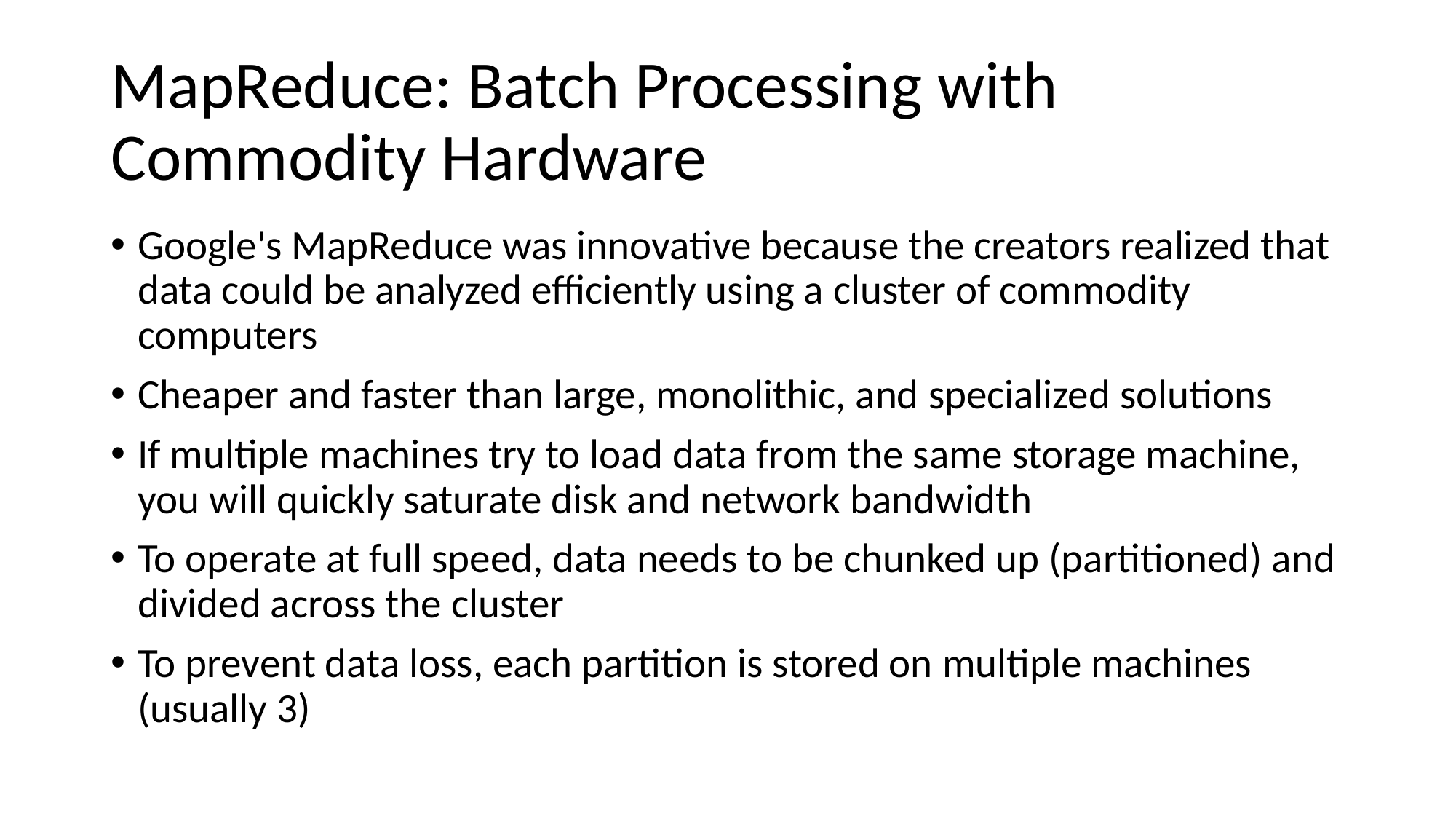

# MapReduce: Batch Processing with Commodity Hardware
Google's MapReduce was innovative because the creators realized that data could be analyzed efficiently using a cluster of commodity computers
Cheaper and faster than large, monolithic, and specialized solutions
If multiple machines try to load data from the same storage machine, you will quickly saturate disk and network bandwidth
To operate at full speed, data needs to be chunked up (partitioned) and divided across the cluster
To prevent data loss, each partition is stored on multiple machines (usually 3)